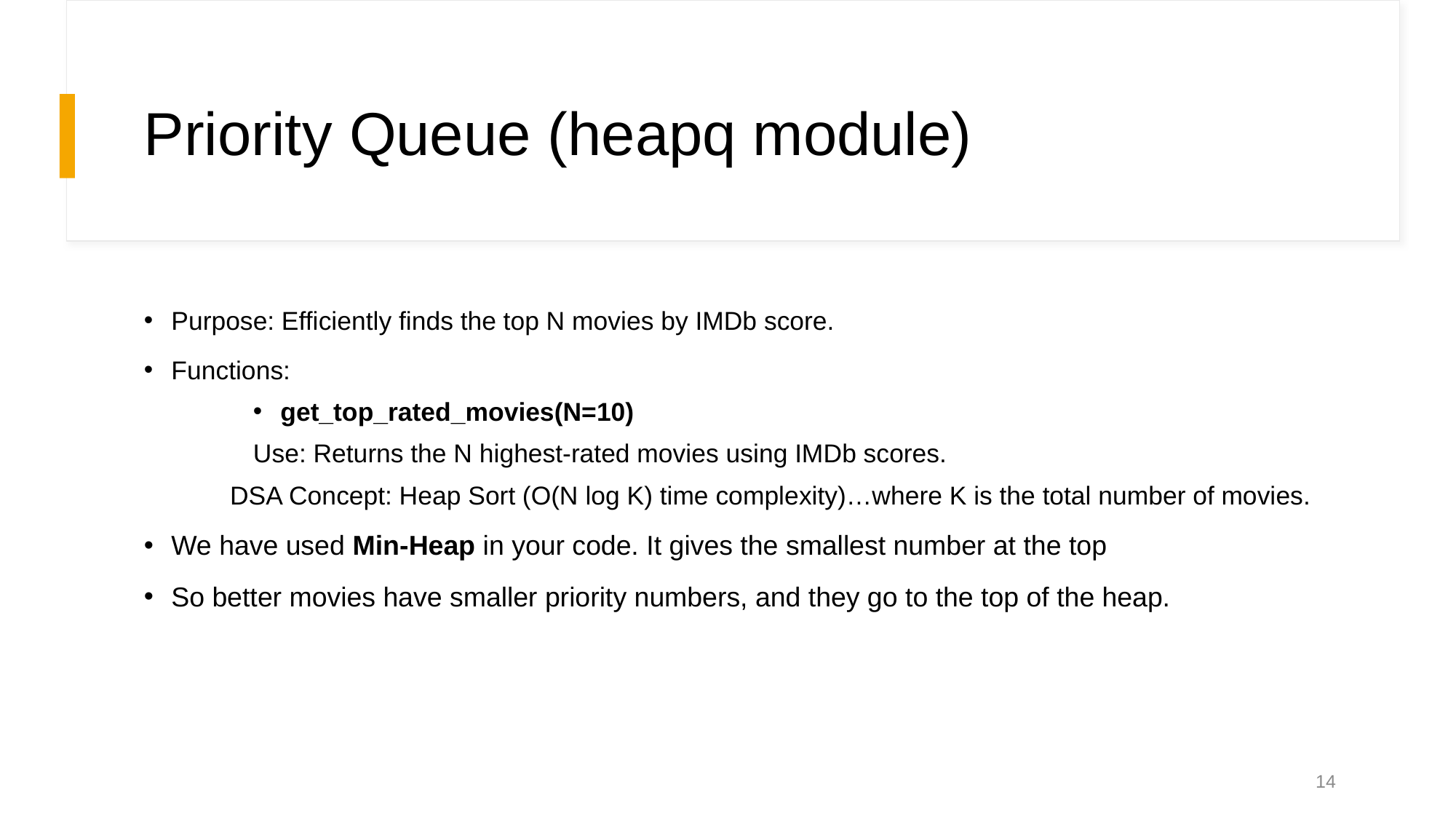

# Priority Queue (heapq module)
Purpose: Efficiently finds the top N movies by IMDb score.
Functions:
get_top_rated_movies(N=10)
Use: Returns the N highest-rated movies using IMDb scores.
DSA Concept: Heap Sort (O(N log K) time complexity)…where K is the total number of movies.
We have used Min-Heap in your code. It gives the smallest number at the top
So better movies have smaller priority numbers, and they go to the top of the heap.
14